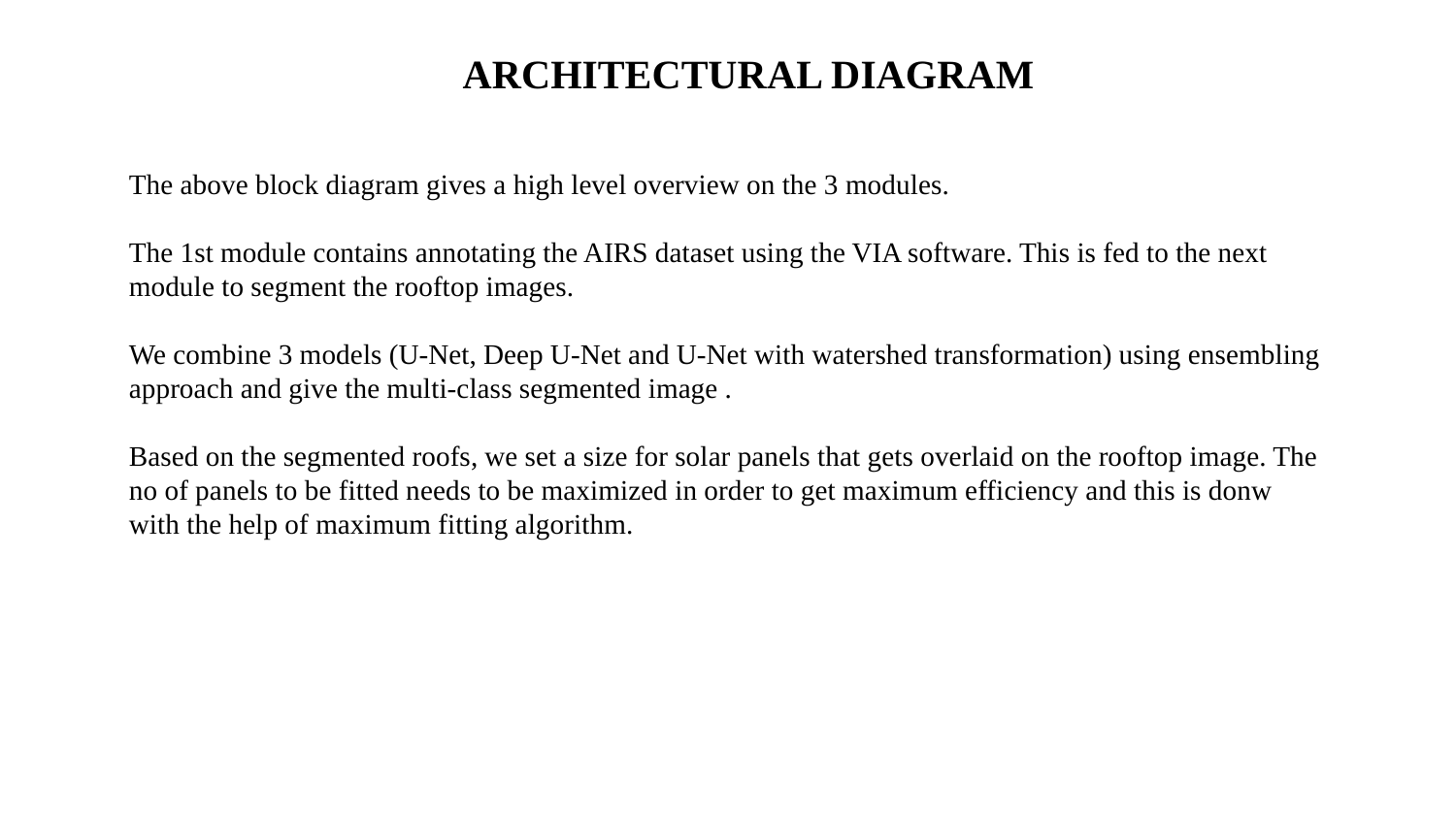

ARCHITECTURAL DIAGRAM
The above block diagram gives a high level overview on the 3 modules.

The 1st module contains annotating the AIRS dataset using the VIA software. This is fed to the next module to segment the rooftop images.

We combine 3 models (U-Net, Deep U-Net and U-Net with watershed transformation) using ensembling approach and give the multi-class segmented image .

Based on the segmented roofs, we set a size for solar panels that gets overlaid on the rooftop image. The no of panels to be fitted needs to be maximized in order to get maximum efficiency and this is donw with the help of maximum fitting algorithm.